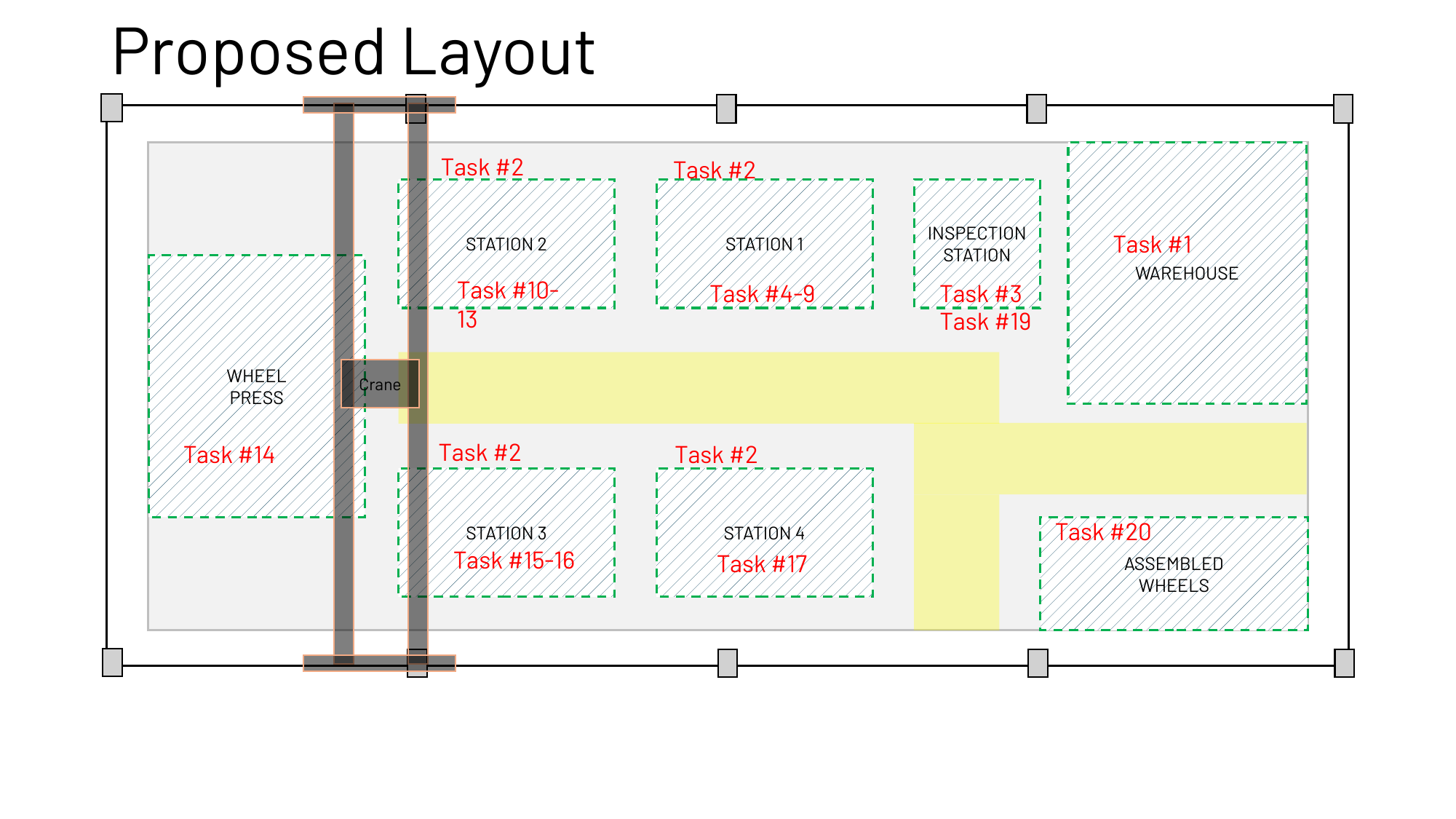

# Proposed Layout

Crane

WAREHOUSE
Task #2
Task #2
STATION 2
STATION 1
INSPECTION STATION
Task #1
WHEEL
PRESS
Task #10-13
Task #3
Task #4-9
Task #19

Task #2
Task #14
Task #2
STATION 3
STATION 4
Task #20
ASSEMBLED
WHEELS
Task #15-16
Task #17